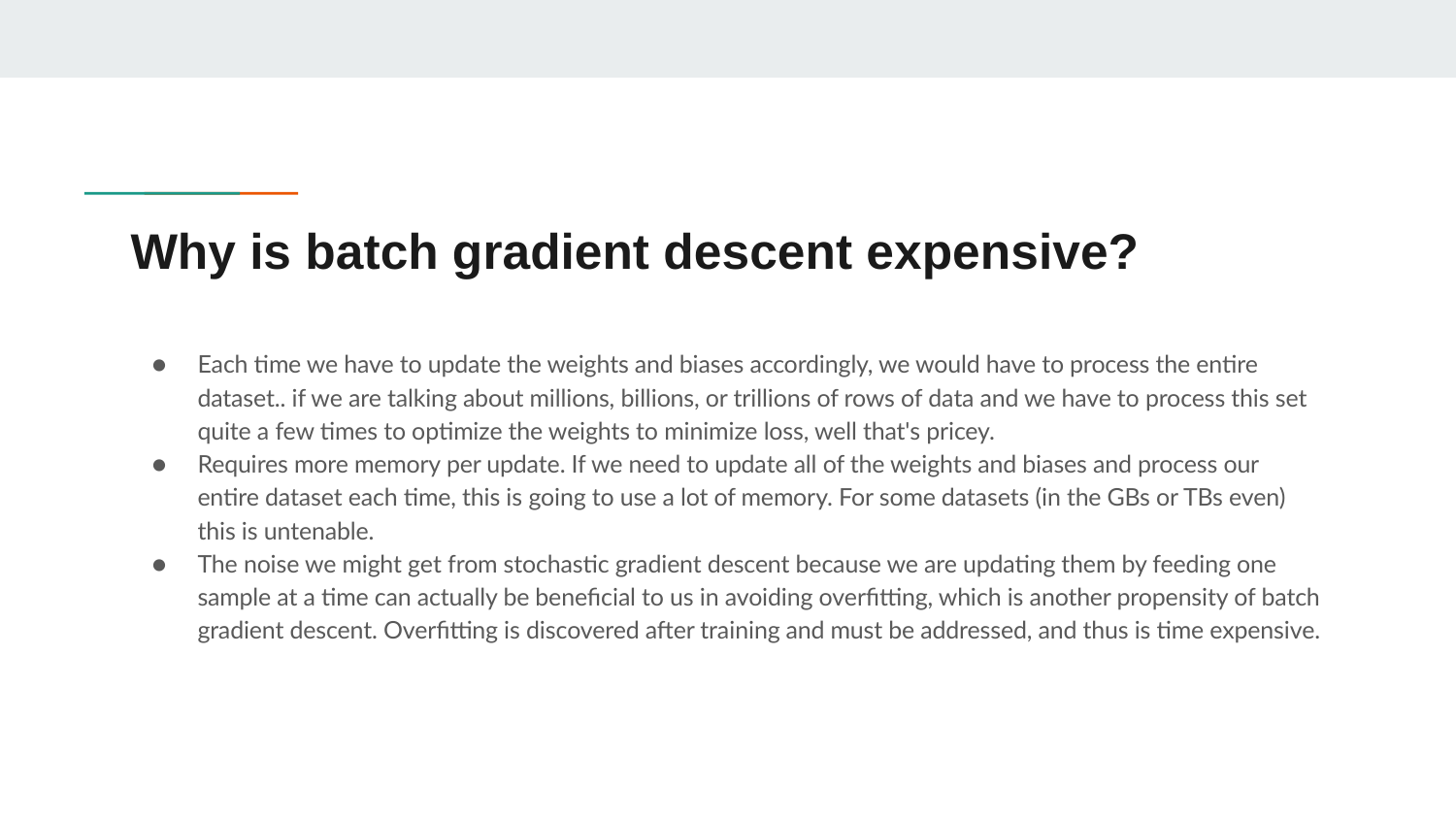

# Why is batch gradient descent expensive?
Each time we have to update the weights and biases accordingly, we would have to process the entire dataset.. if we are talking about millions, billions, or trillions of rows of data and we have to process this set quite a few times to optimize the weights to minimize loss, well that's pricey.
Requires more memory per update. If we need to update all of the weights and biases and process our entire dataset each time, this is going to use a lot of memory. For some datasets (in the GBs or TBs even) this is untenable.
The noise we might get from stochastic gradient descent because we are updating them by feeding one sample at a time can actually be beneficial to us in avoiding overfitting, which is another propensity of batch gradient descent. Overfitting is discovered after training and must be addressed, and thus is time expensive.